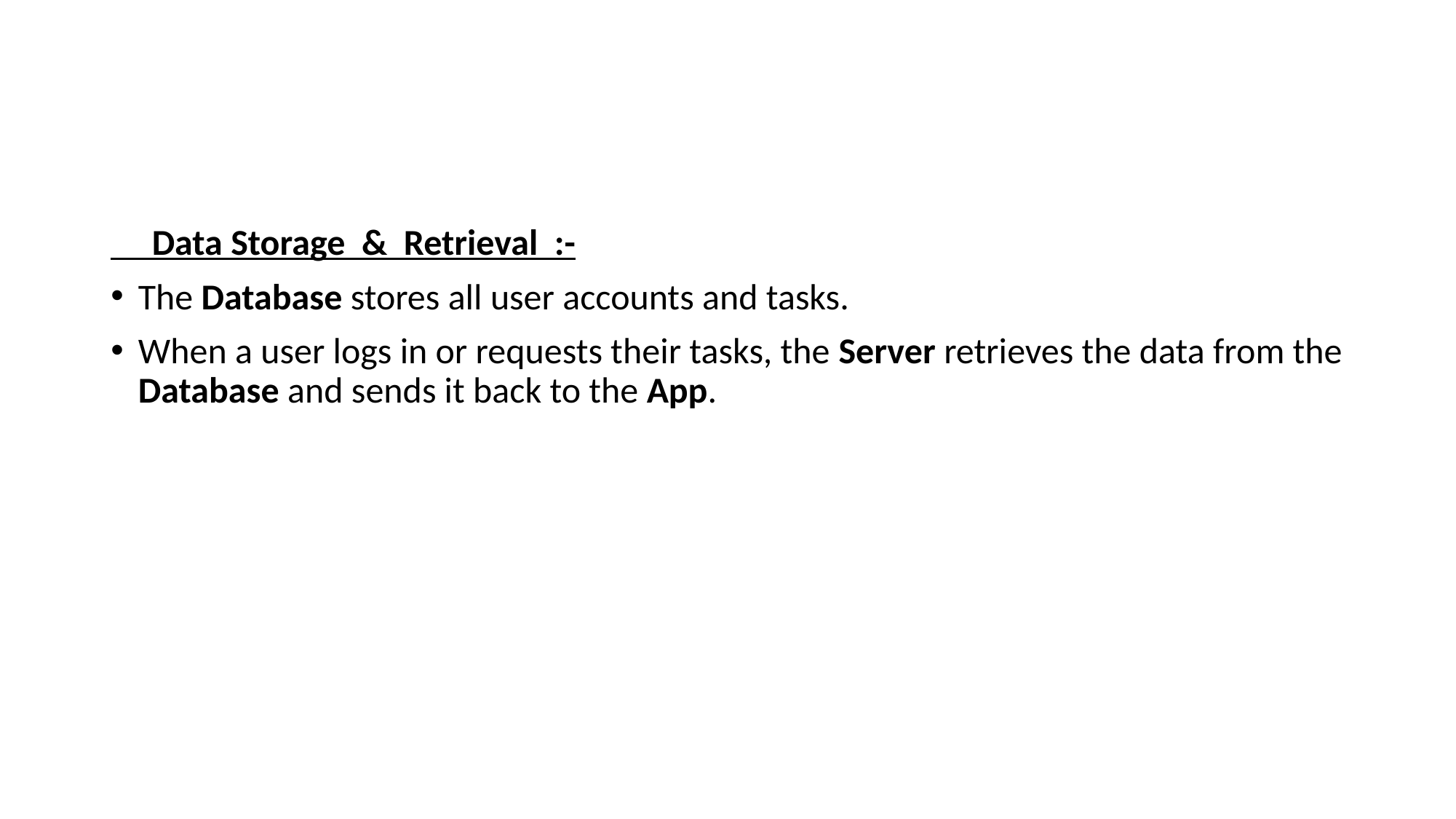

#
     Data Storage  &  Retrieval  :-
The Database stores all user accounts and tasks.
When a user logs in or requests their tasks, the Server retrieves the data from the Database and sends it back to the App.